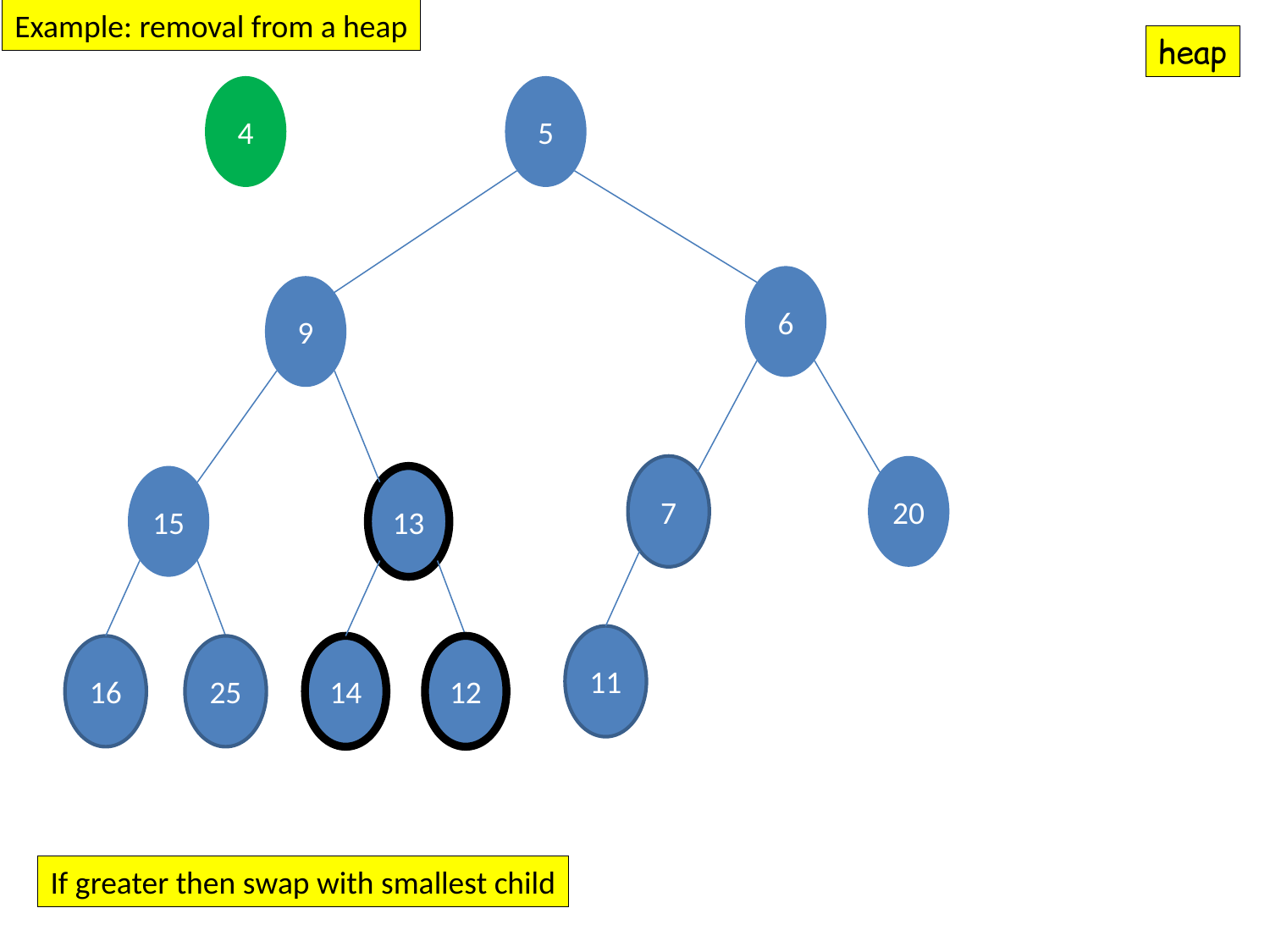

Example: removal from a heap
heap
4
5
6
9
7
11
20
15
16
25
13
14
12
If greater then swap with smallest child